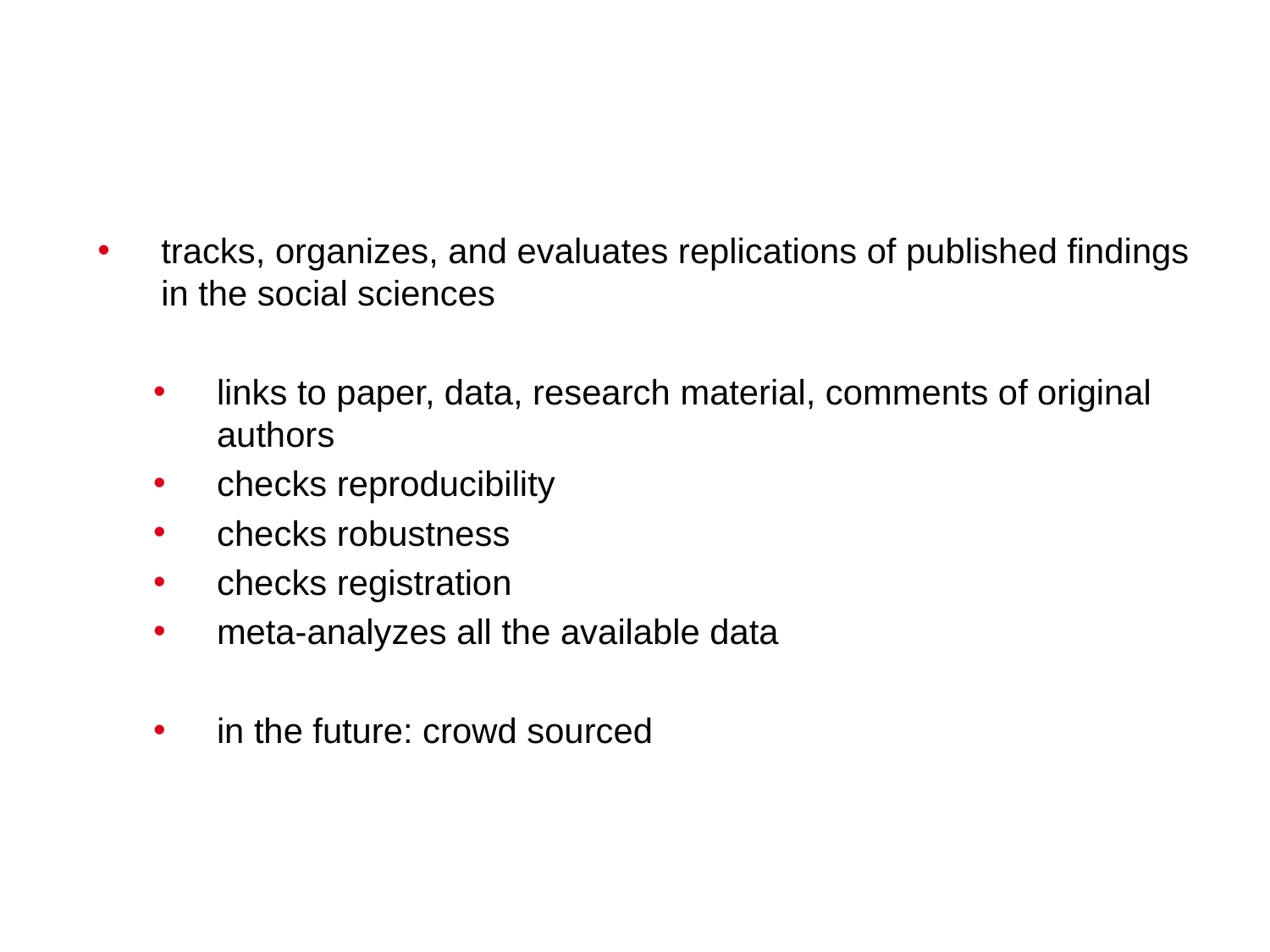

tracks, organizes, and evaluates replications of published findings in the social sciences

links to paper, data, research material, comments of original authors
checks reproducibility
checks robustness
checks registration
meta-analyzes all the available data

in the future: crowd sourced

43